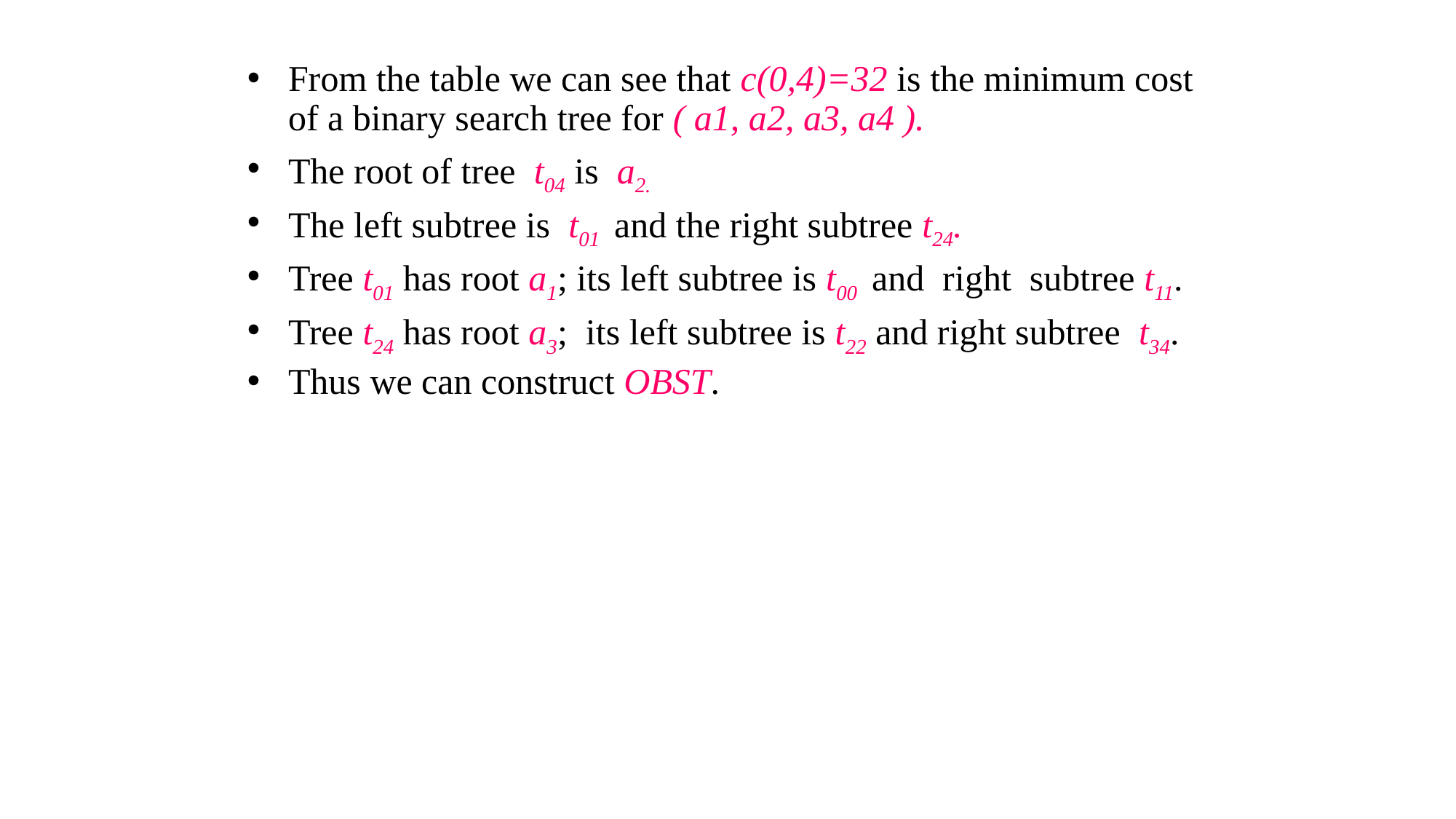

# From the table we can see that c(0,4)=32 is the minimum cost of a binary search tree for ( a1, a2, a3, a4 ).
The root of tree  t04 is  a2.
The left subtree is  t01  and the right subtree t24.
Tree t01 has root a1; its left subtree is t00  and  right  subtree t11.
Tree t24 has root a3;  its left subtree is t22 and right subtree  t34.
Thus we can construct OBST.